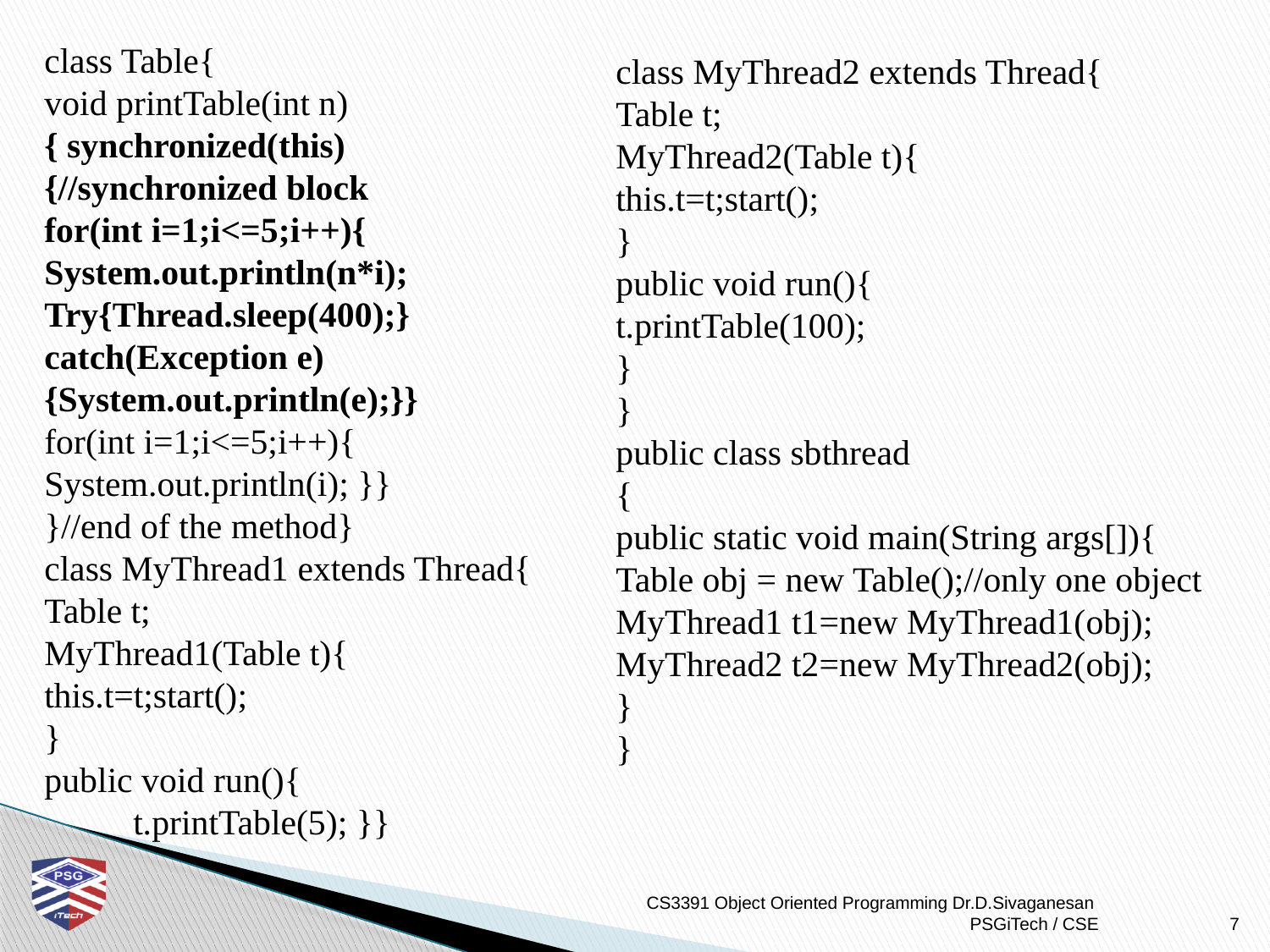

class Table{
void printTable(int n)
{ synchronized(this)
{//synchronized block
for(int i=1;i<=5;i++){
System.out.println(n*i);
Try{Thread.sleep(400);}
catch(Exception e)
{System.out.println(e);}}
for(int i=1;i<=5;i++){
System.out.println(i); }}
}//end of the method}
class MyThread1 extends Thread{
Table t;
MyThread1(Table t){
this.t=t;start();
}
public void run(){
          t.printTable(5); }}
class MyThread2 extends Thread{
Table t;
MyThread2(Table t){
this.t=t;start();
}
public void run(){
t.printTable(100);
}
}
public class sbthread
{
public static void main(String args[]){
Table obj = new Table();//only one object
MyThread1 t1=new MyThread1(obj);
MyThread2 t2=new MyThread2(obj);
}
}
CS3391 Object Oriented Programming Dr.D.Sivaganesan  PSGiTech / CSE
7